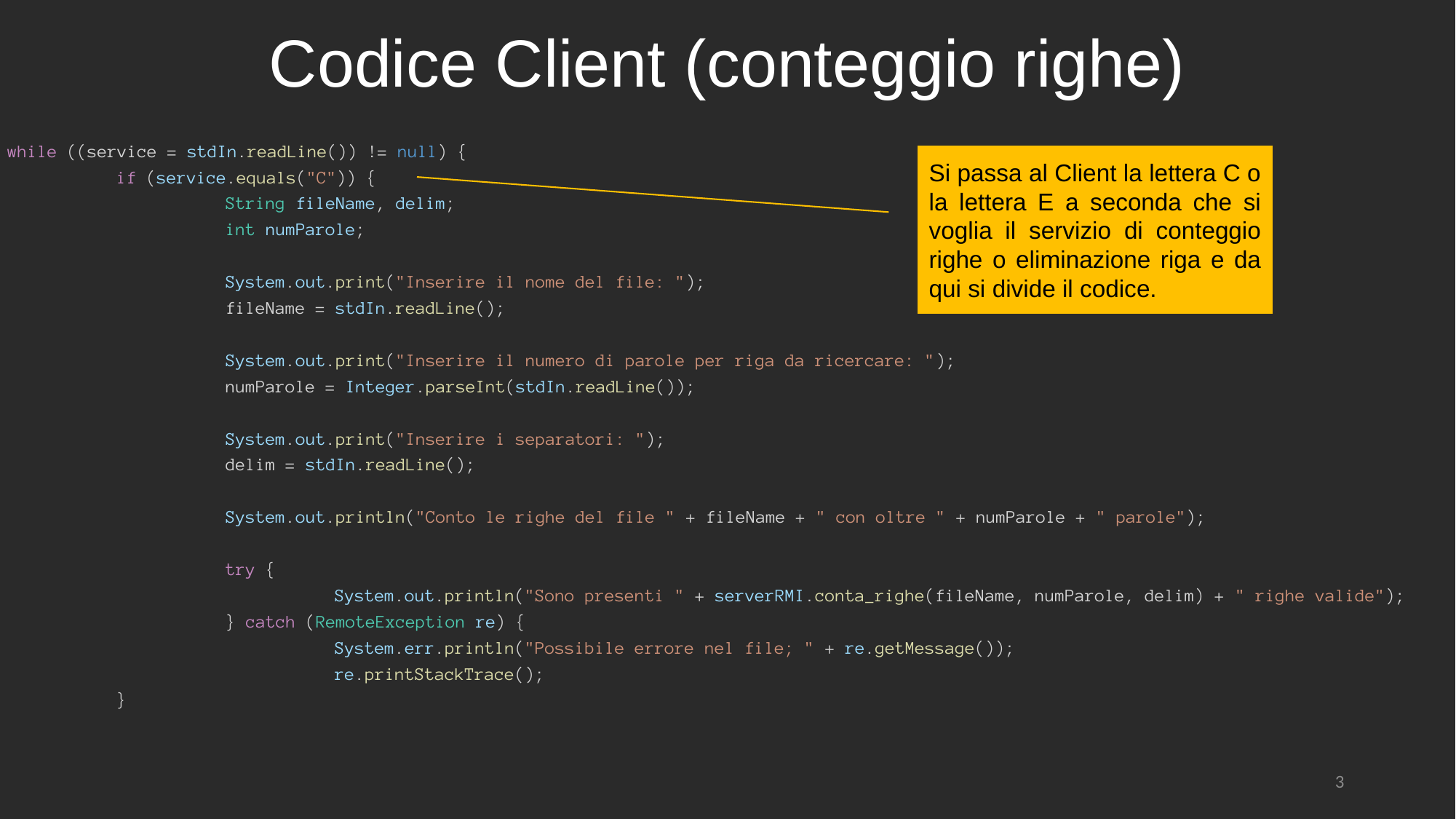

# Codice Client (conteggio righe)
while ((service = stdIn.readLine()) != null) {
	if (service.equals("C")) {
		String fileName, delim;
		int numParole;

		System.out.print("Inserire il nome del file: ");
		fileName = stdIn.readLine();

		System.out.print("Inserire il numero di parole per riga da ricercare: ");
		numParole = Integer.parseInt(stdIn.readLine());

		System.out.print("Inserire i separatori: ");
		delim = stdIn.readLine();

		System.out.println("Conto le righe del file " + fileName + " con oltre " + numParole + " parole");

		try {
			System.out.println("Sono presenti " + serverRMI.conta_righe(fileName, numParole, delim) + " righe valide");
		} catch (RemoteException re) {
			System.err.println("Possibile errore nel file; " + re.getMessage());
			re.printStackTrace();
	}
Si passa al Client la lettera C o la lettera E a seconda che si voglia il servizio di conteggio righe o eliminazione riga e da qui si divide il codice.
3